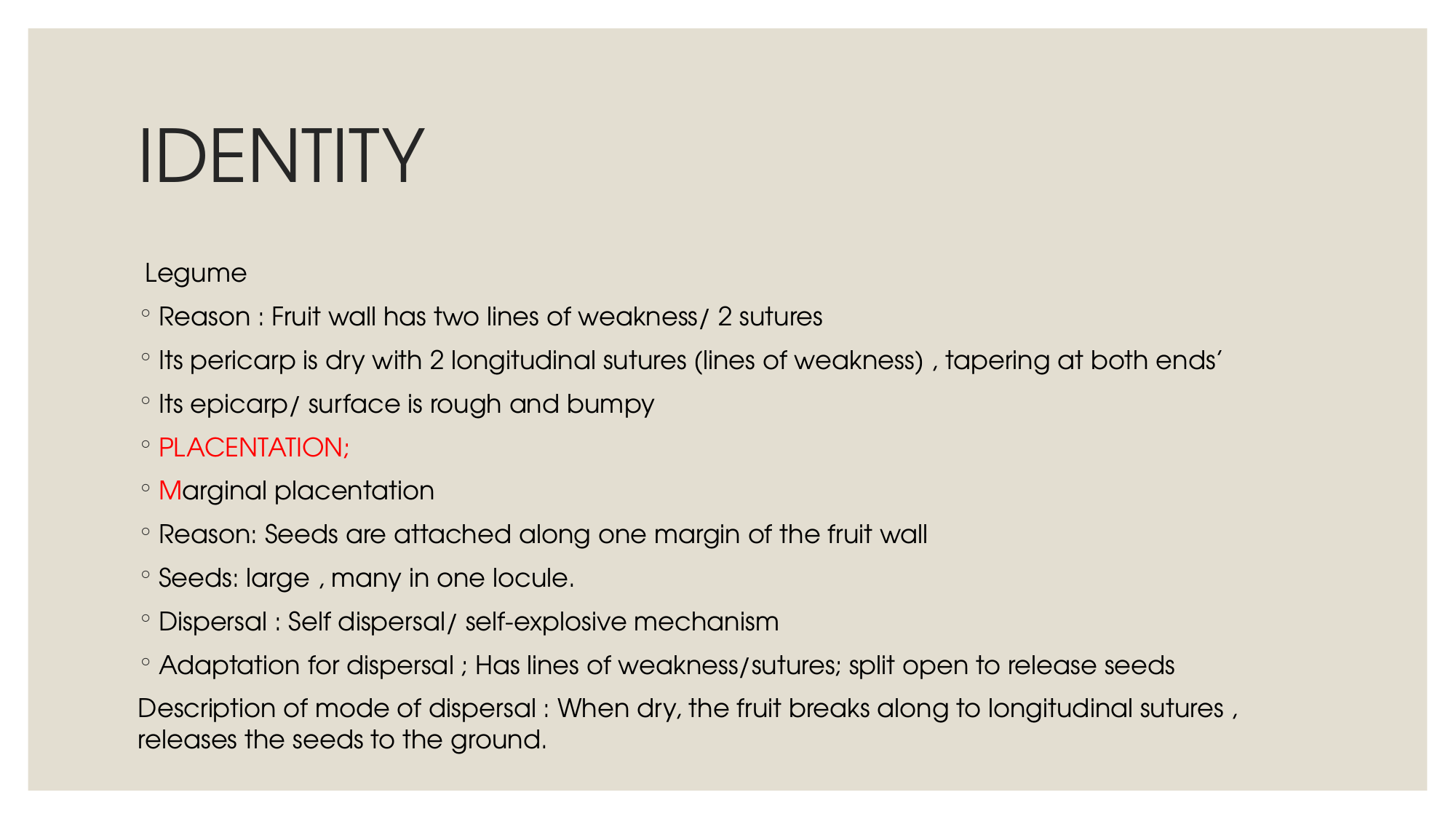

# IDENTITY
 Legume
Reason : Fruit wall has two lines of weakness/ 2 sutures
Its pericarp is dry with 2 longitudinal sutures (lines of weakness) , tapering at both ends’
Its epicarp/ surface is rough and bumpy
PLACENTATION;
Marginal placentation
Reason: Seeds are attached along one margin of the fruit wall
Seeds: large , many in one locule.
Dispersal : Self dispersal/ self-explosive mechanism
Adaptation for dispersal ; Has lines of weakness/sutures; split open to release seeds
Description of mode of dispersal : When dry, the fruit breaks along to longitudinal sutures , releases the seeds to the ground.